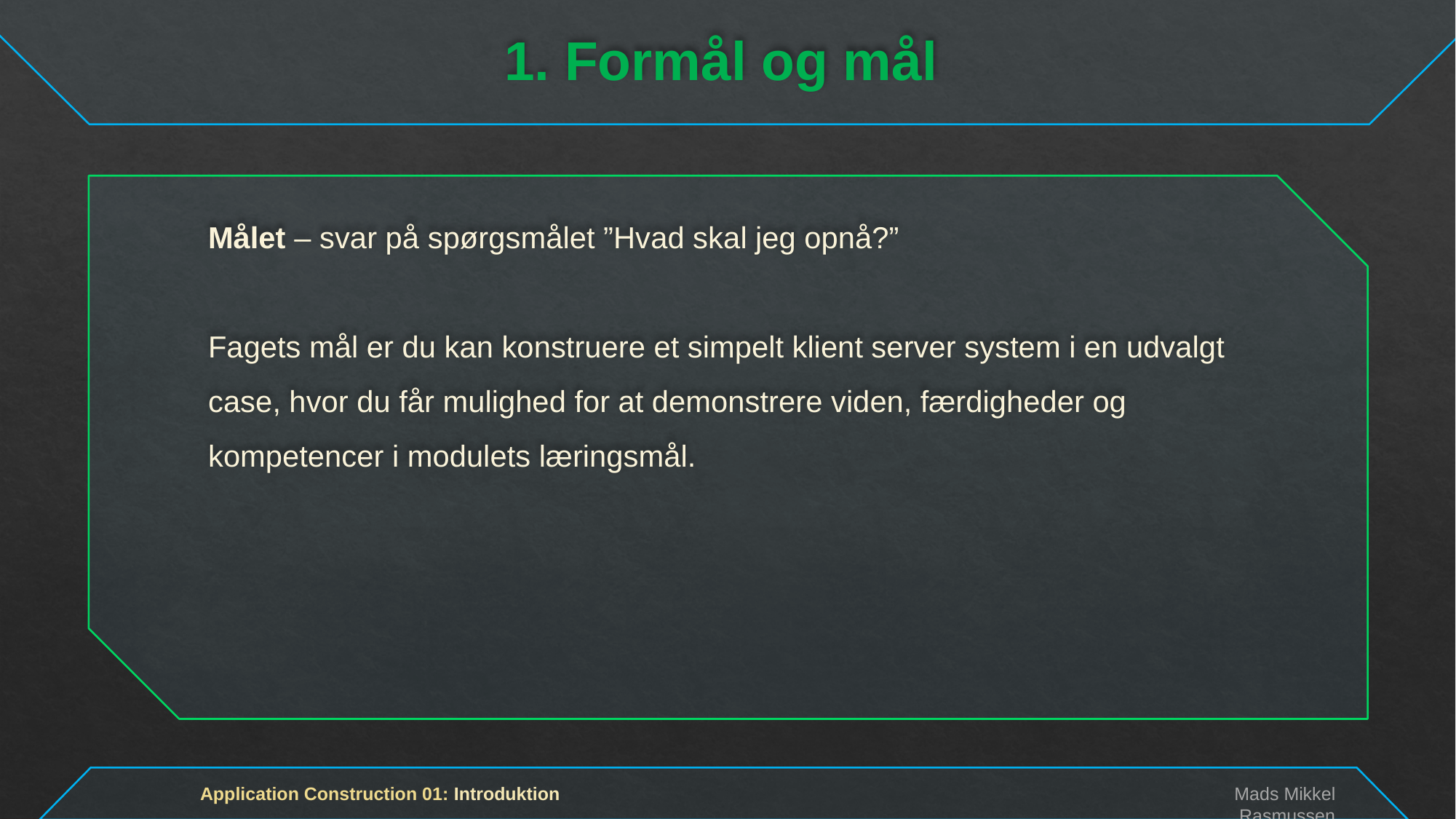

# 1. Formål og mål

Målet – svar på spørgsmålet ”Hvad skal jeg opnå?”

Fagets mål er du kan konstruere et simpelt klient server system i en udvalgt case, hvor du får mulighed for at demonstrere viden, færdigheder og kompetencer i modulets læringsmål.

Application Construction 01: Introduktion
Mads Mikkel Rasmussen